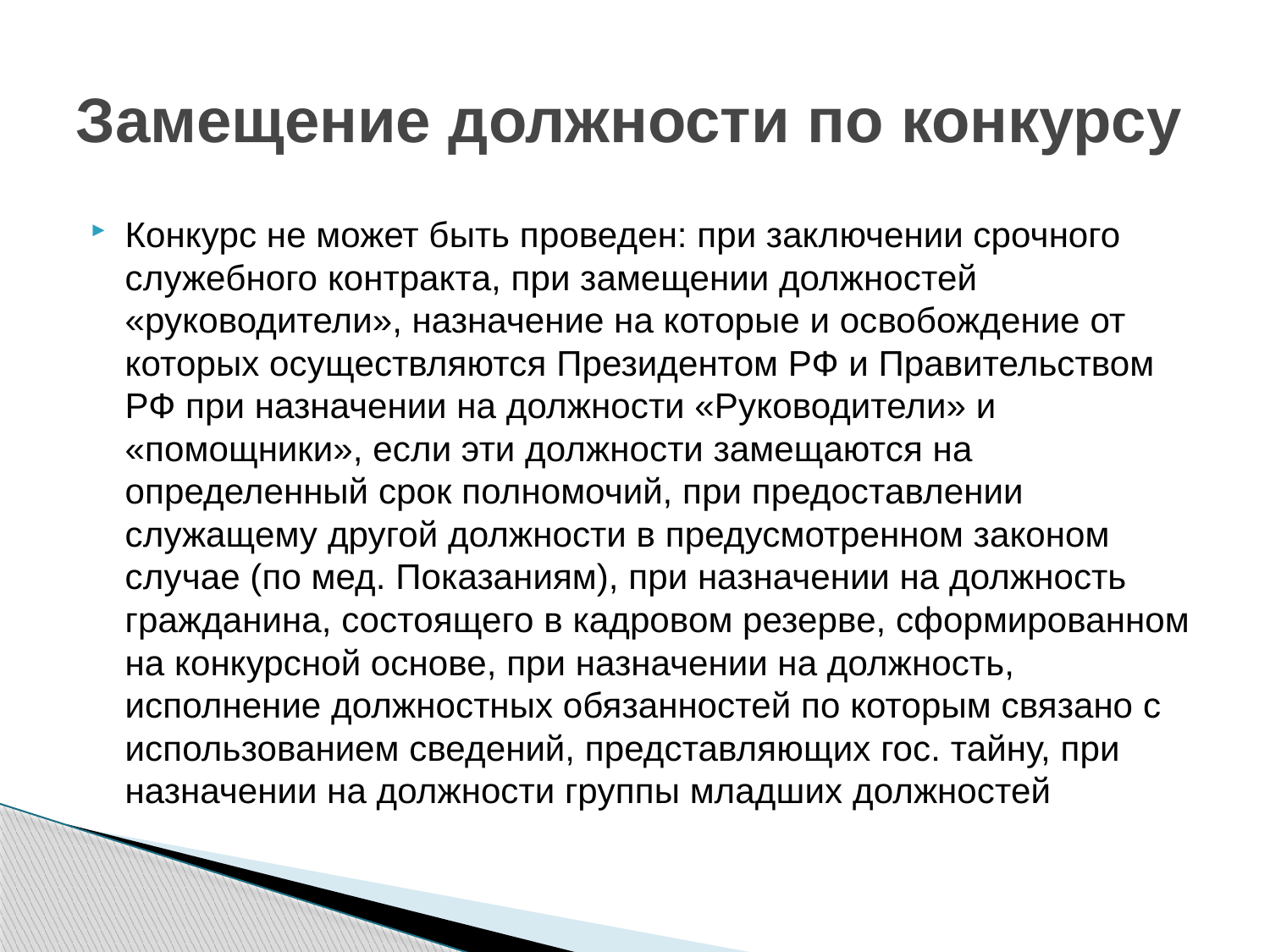

# Замещение должности по конкурсу
Конкурс не может быть проведен: при заключении срочного служебного контракта, при замещении должностей «руководители», назначение на которые и освобождение от которых осуществляются Президентом РФ и Правительством РФ при назначении на должности «Руководители» и «помощники», если эти должности замещаются на определенный срок полномочий, при предоставлении служащему другой должности в предусмотренном законом случае (по мед. Показаниям), при назначении на должность гражданина, состоящего в кадровом резерве, сформированном на конкурсной основе, при назначении на должность, исполнение должностных обязанностей по которым связано с использованием сведений, представляющих гос. тайну, при назначении на должности группы младших должностей